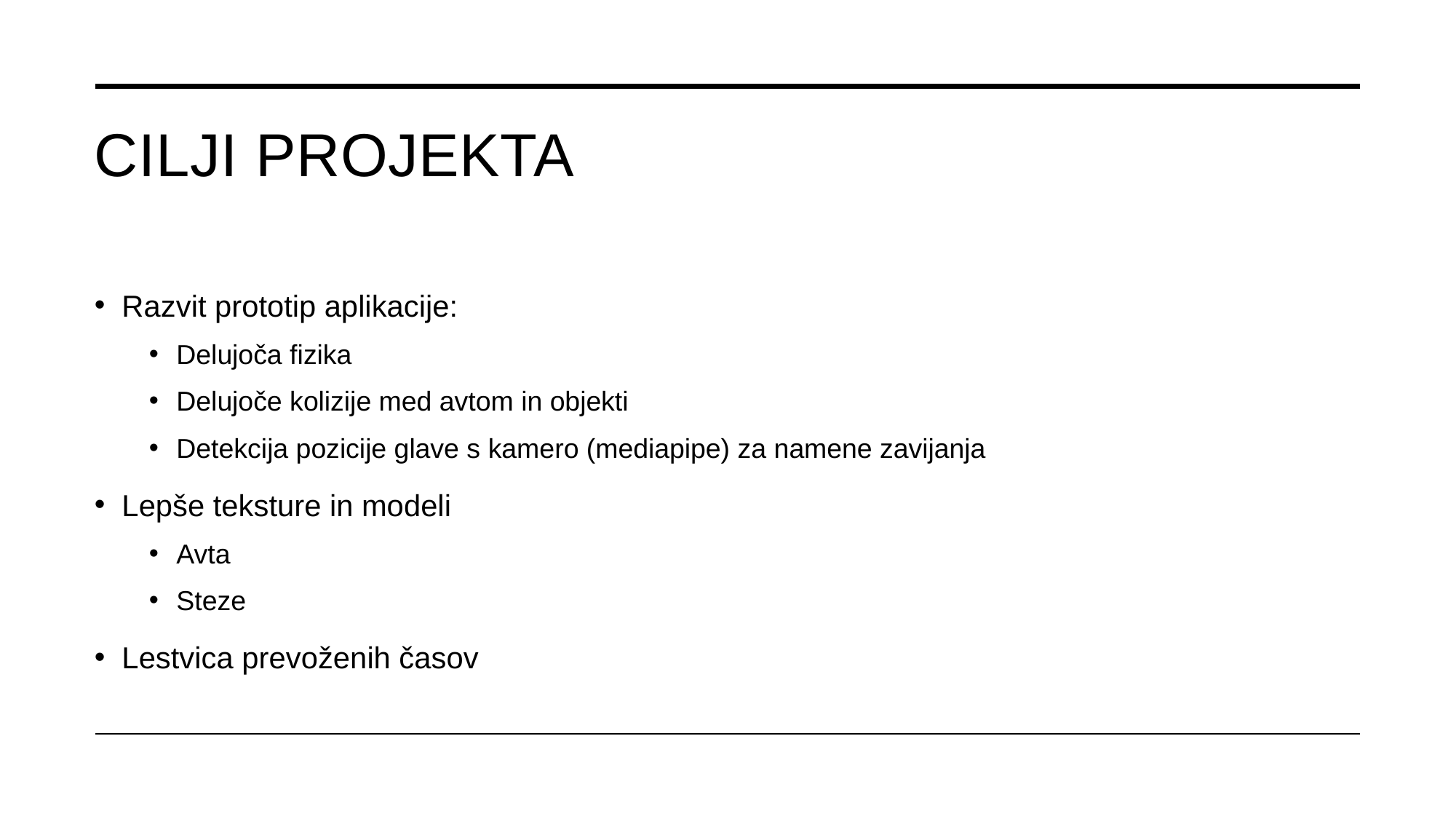

# Cilji projekta
Razvit prototip aplikacije:
Delujoča fizika
Delujoče kolizije med avtom in objekti
Detekcija pozicije glave s kamero (mediapipe) za namene zavijanja
Lepše teksture in modeli
Avta
Steze
Lestvica prevoženih časov